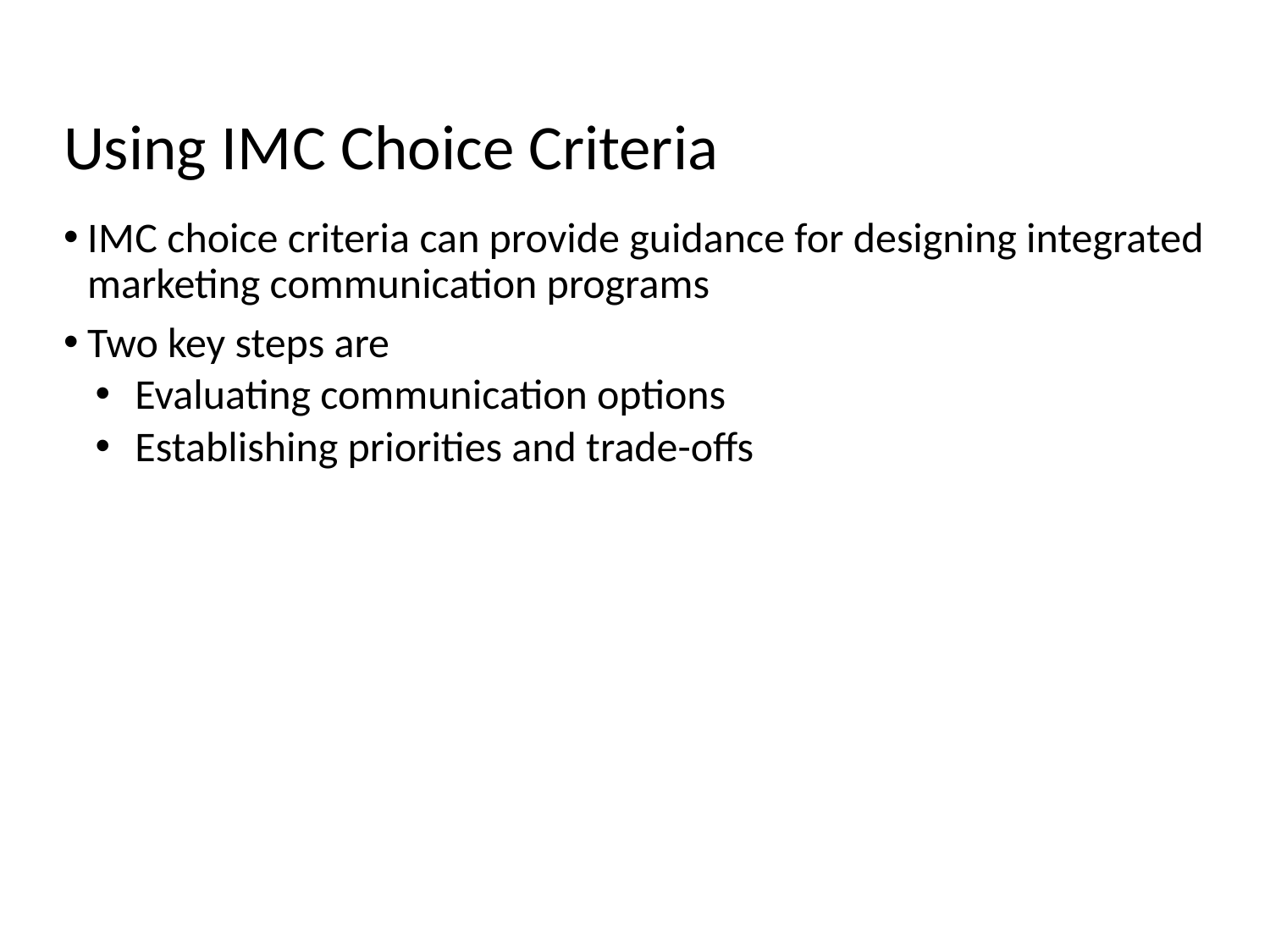

# Using I M C Choice Criteria
I M C choice criteria can provide guidance for designing integrated marketing communication programs
Two key steps are
Evaluating communication options
Establishing priorities and trade-offs